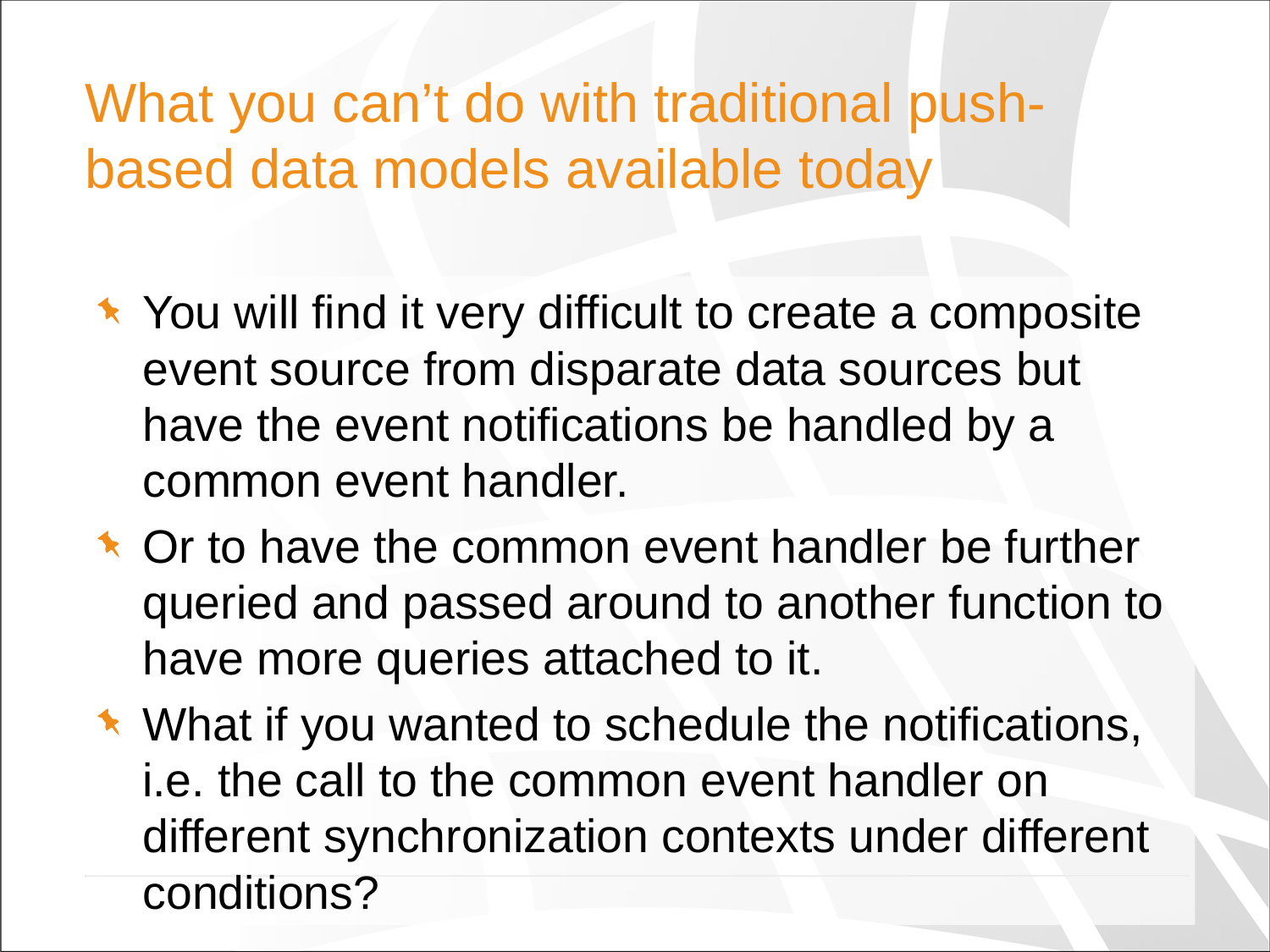

# What you can’t do with traditional push-based data models available today
You will find it very difficult to create a composite event source from disparate data sources but have the event notifications be handled by a common event handler.
Or to have the common event handler be further queried and passed around to another function to have more queries attached to it.
What if you wanted to schedule the notifications, i.e. the call to the common event handler on different synchronization contexts under different conditions?